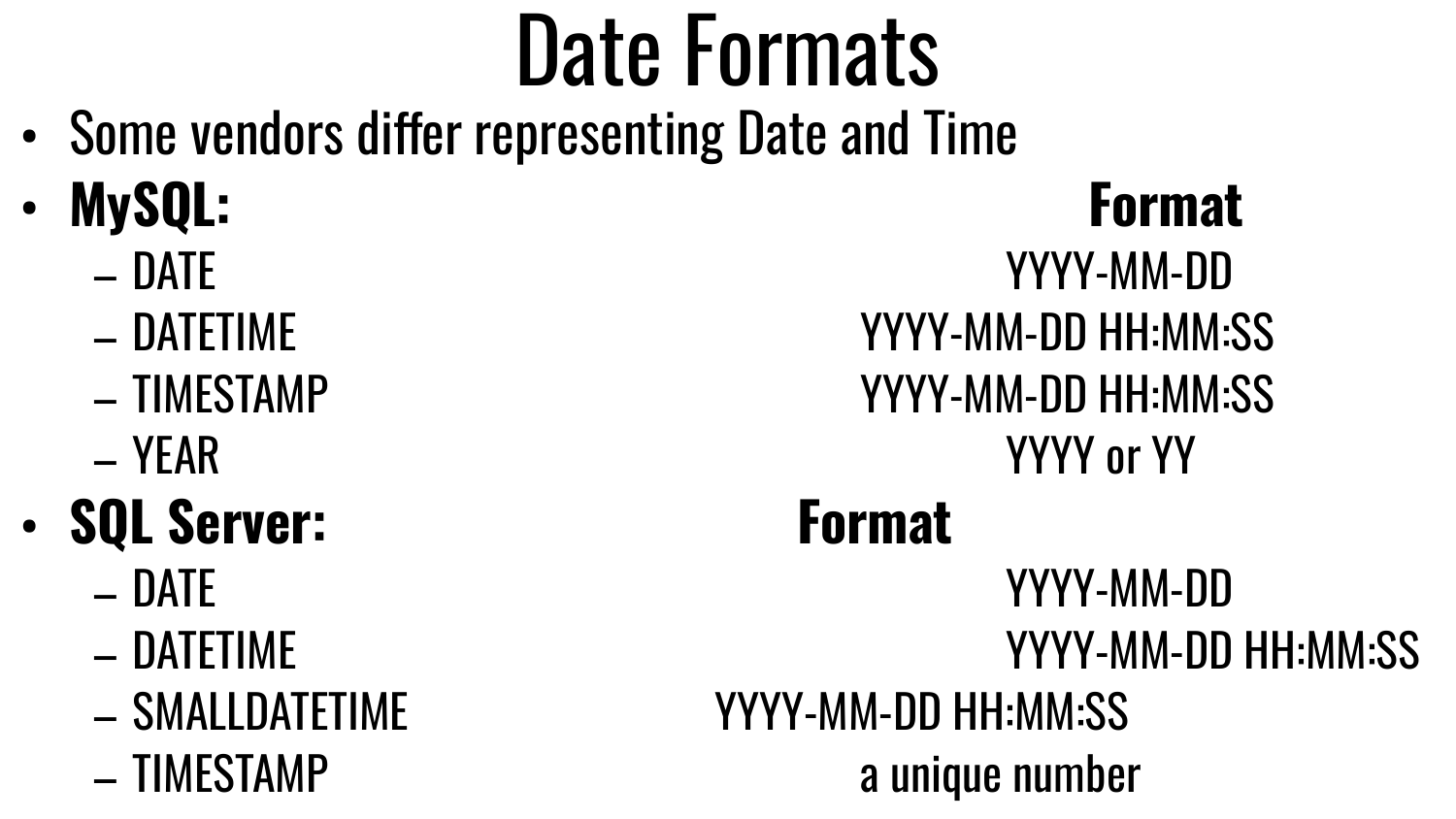

# Date Formats
Some vendors differ representing Date and Time
MySQL:						Format
DATE						YYYY-MM-DD
DATETIME 				YYYY-MM-DD HH:MM:SS
TIMESTAMP				YYYY-MM-DD HH:MM:SS
YEAR						YYYY or YY
SQL Server:				Format
DATE						YYYY-MM-DD
DATETIME					YYYY-MM-DD HH:MM:SS
SMALLDATETIME			YYYY-MM-DD HH:MM:SS
TIMESTAMP				a unique number